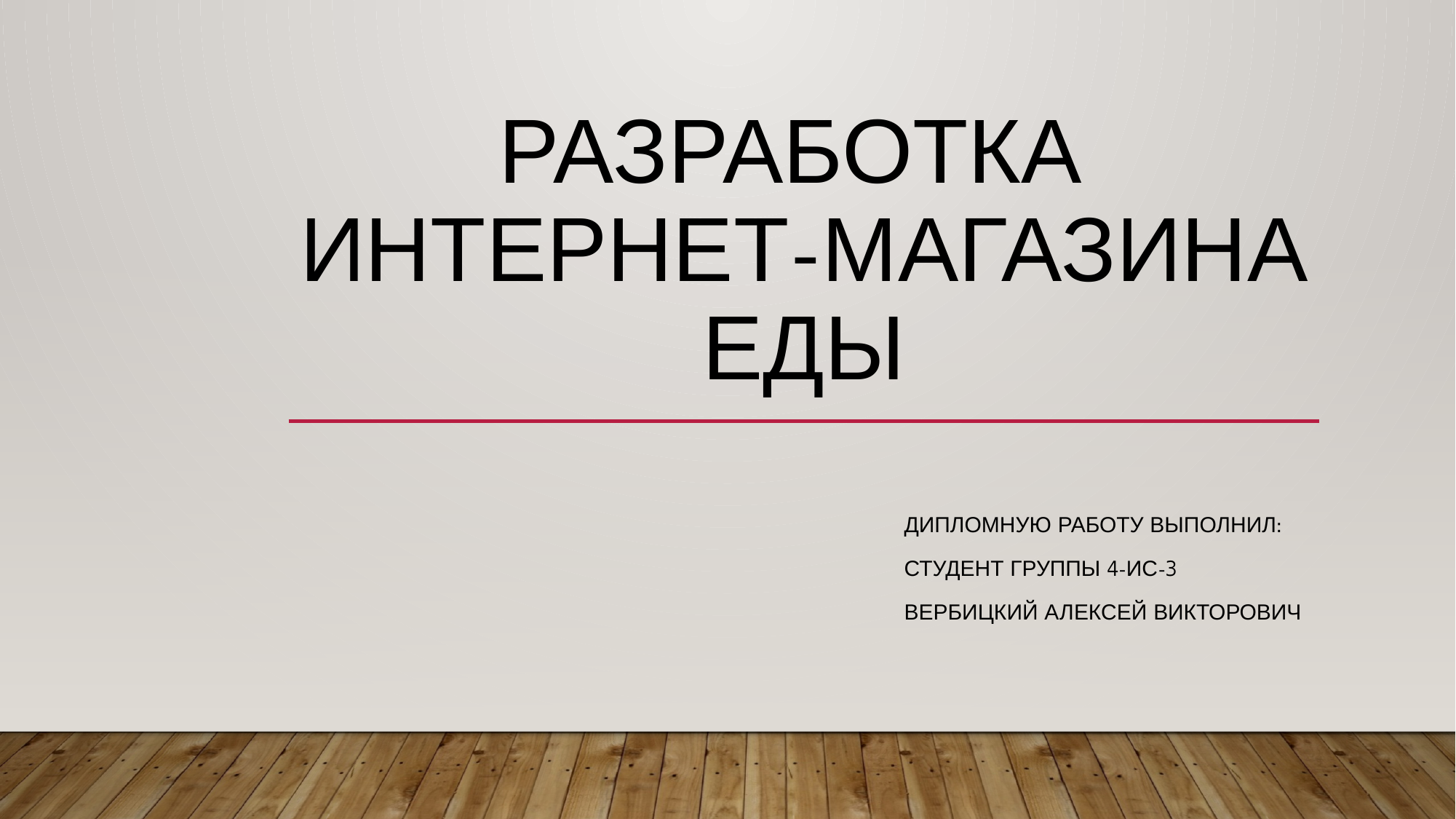

# Разработка интернет-магазина еды
Дипломную работу выполнил:
Студент группы 4-ИС-3
Вербицкий Алексей Викторович